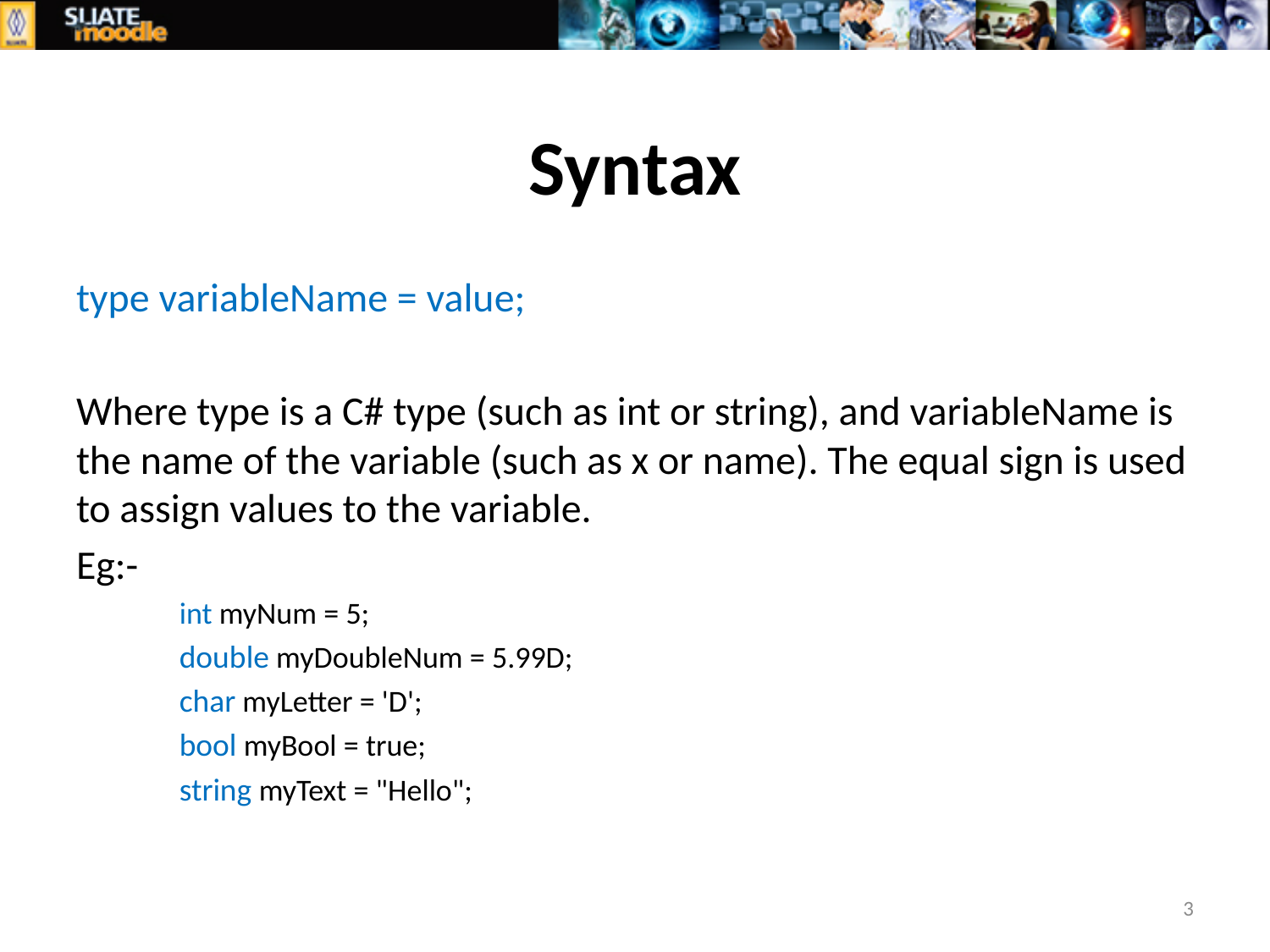

# Syntax
type variableName = value;

Where type is a C# type (such as int or string), and variableName is the name of the variable (such as x or name). The equal sign is used to assign values to the variable.
Eg:-
int myNum = 5;
double myDoubleNum = 5.99D;
char myLetter = 'D';
bool myBool = true;
string myText = "Hello";

3